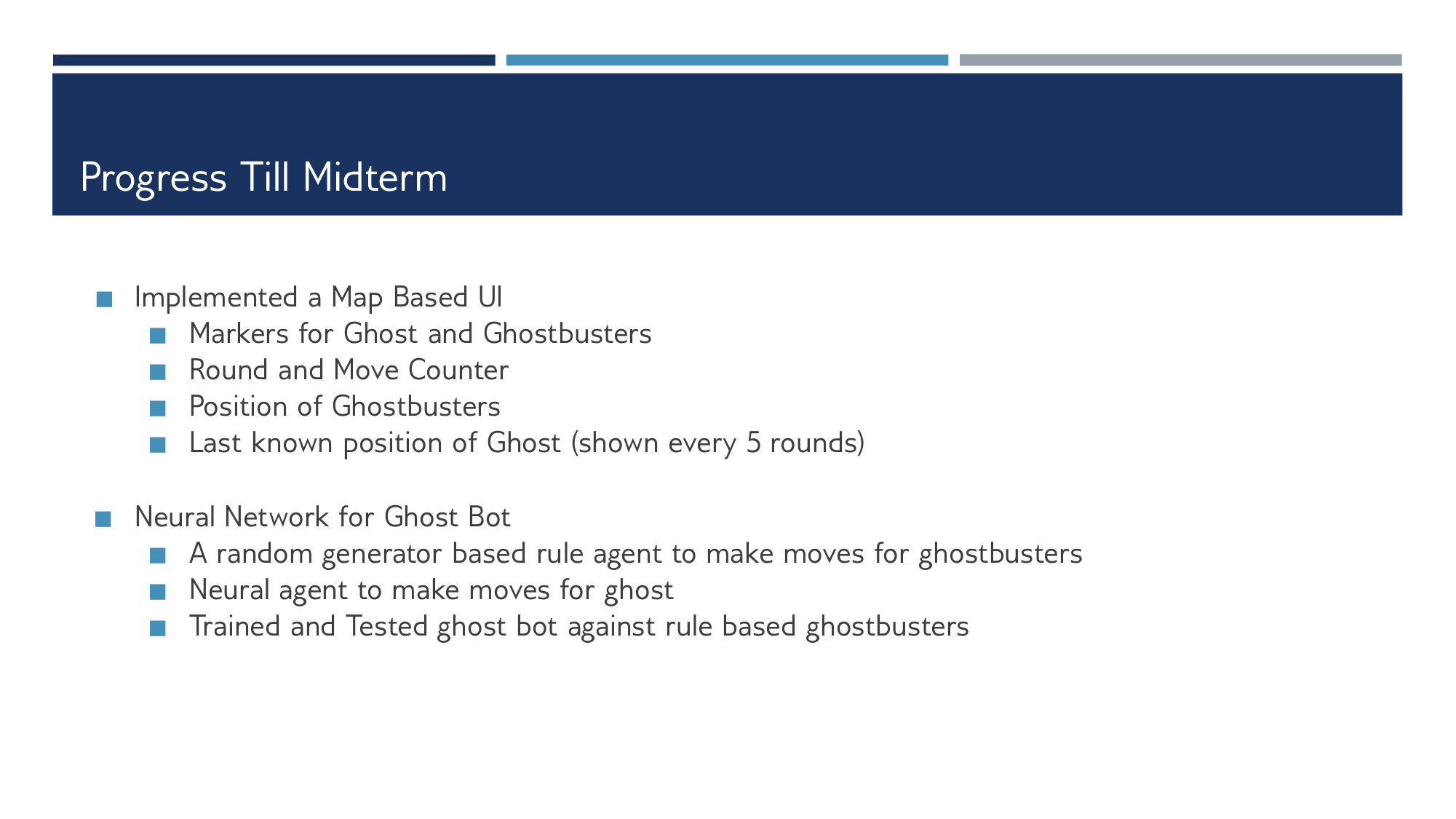

# Progress Till Midterm
Implemented a Map Based UI
Markers for Ghost and Ghostbusters
Round and Move Counter
Position of Ghostbusters
Last known position of Ghost (shown every 5 rounds)

Neural Network for Ghost Bot
A random generator based rule agent to make moves for ghostbusters
Neural agent to make moves for ghost
Trained and Tested ghost bot against rule based ghostbusters